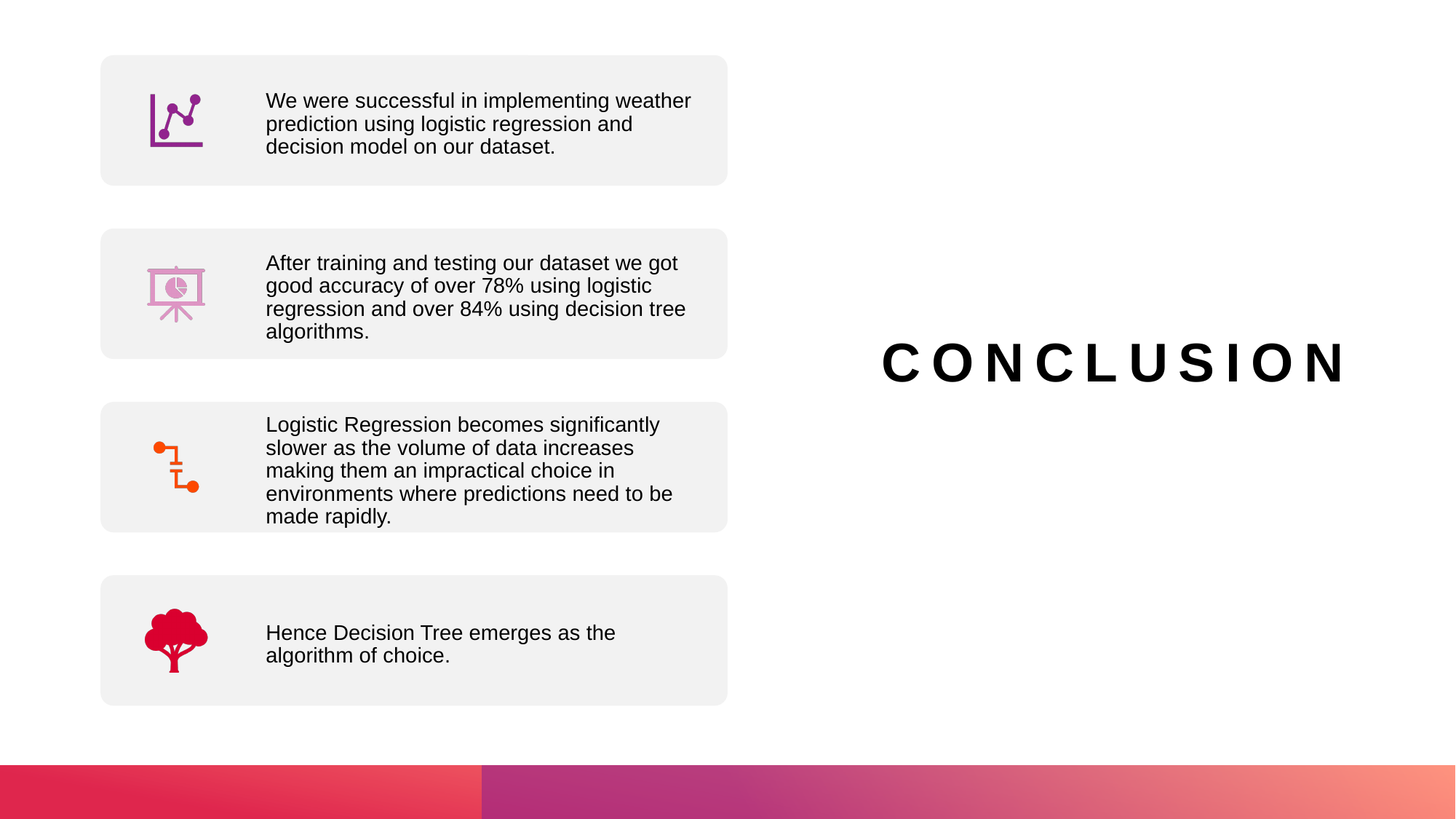

We were successful in implementing weather prediction using logistic regression and decision model on our dataset.
After training and testing our dataset we got good accuracy of over 78% using logistic regression and over 84% using decision tree algorithms.
Logistic Regression becomes significantly slower as the volume of data increases making them an impractical choice in environments where predictions need to be made rapidly.
Hence Decision Tree emerges as the algorithm of choice.
# Conclusion